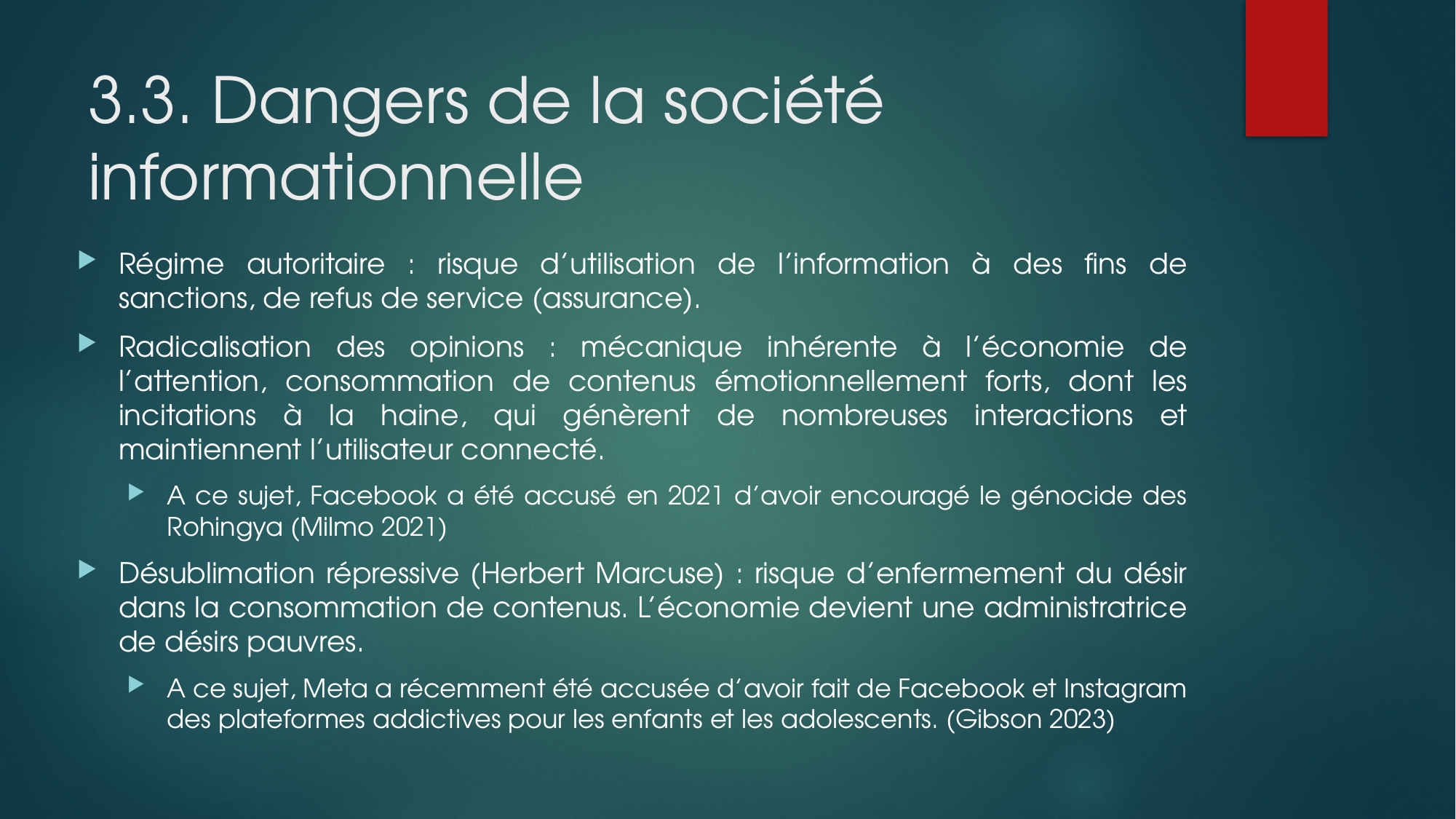

# 3.3. Dangers de la société informationnelle

Régime autoritaire : risque d’utilisation de l’information à des fins de sanctions, de refus de service (assurance).
Radicalisation des opinions : mécanique inhérente à l’économie de l’attention, consommation de contenus émotionnellement forts, dont les incitations à la haine, qui génèrent de nombreuses interactions et maintiennent l’utilisateur connecté.
A ce sujet, Facebook a été accusé en 2021 d’avoir encouragé le génocide des Rohingya (Milmo 2021)
Désublimation répressive (Herbert Marcuse) : risque d’enfermement du désir dans la consommation de contenus. L’économie devient une administratrice de désirs pauvres.
A ce sujet, Meta a récemment été accusée d’avoir fait de Facebook et Instagram des plateformes addictives pour les enfants et les adolescents. (Gibson 2023)